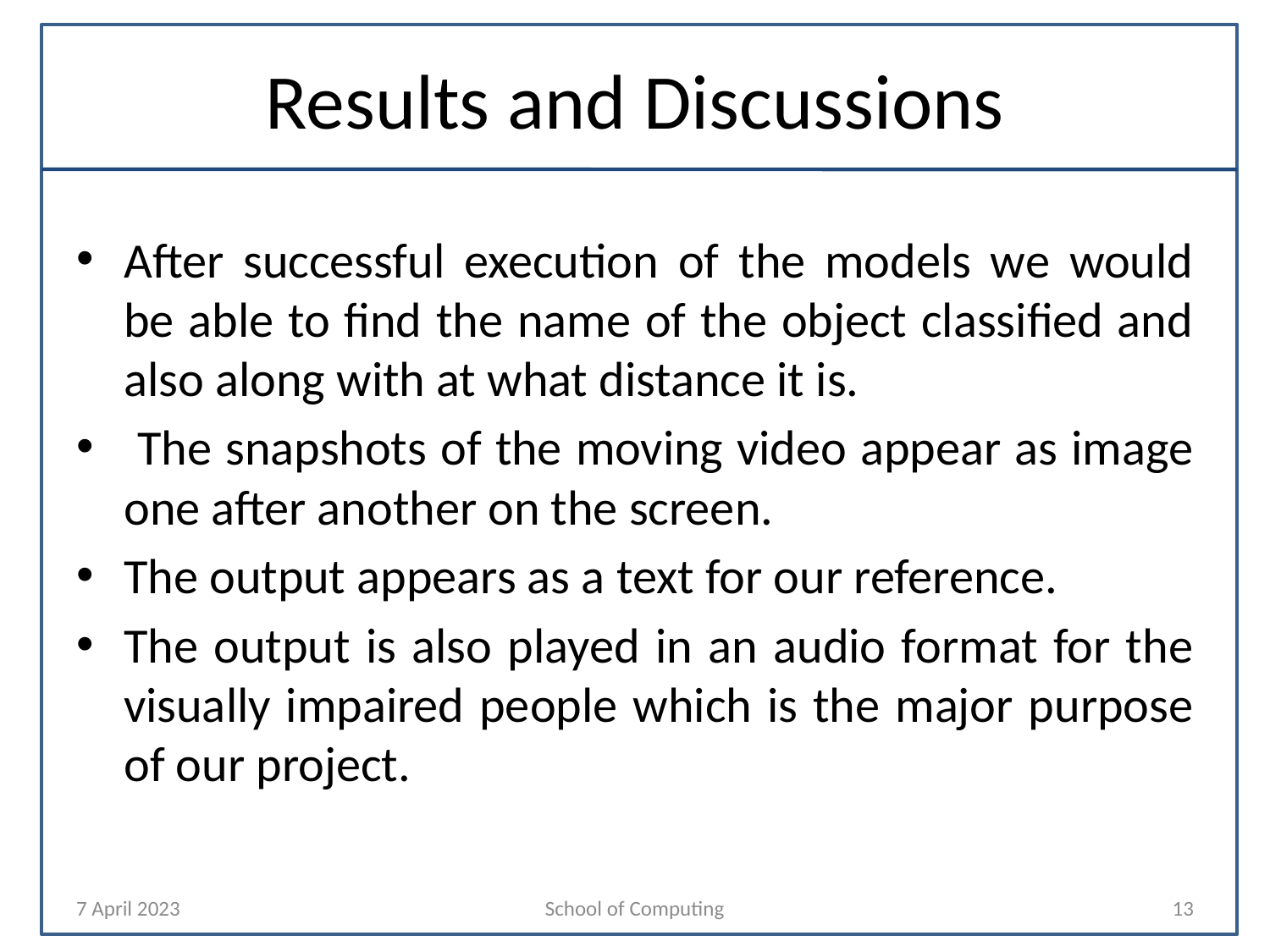

# Results and Discussions
After successful execution of the models we would be able to find the name of the object classified and also along with at what distance it is.
 The snapshots of the moving video appear as image one after another on the screen.
The output appears as a text for our reference.
The output is also played in an audio format for the visually impaired people which is the major purpose of our project.

7 April 2023
School of Computing
13